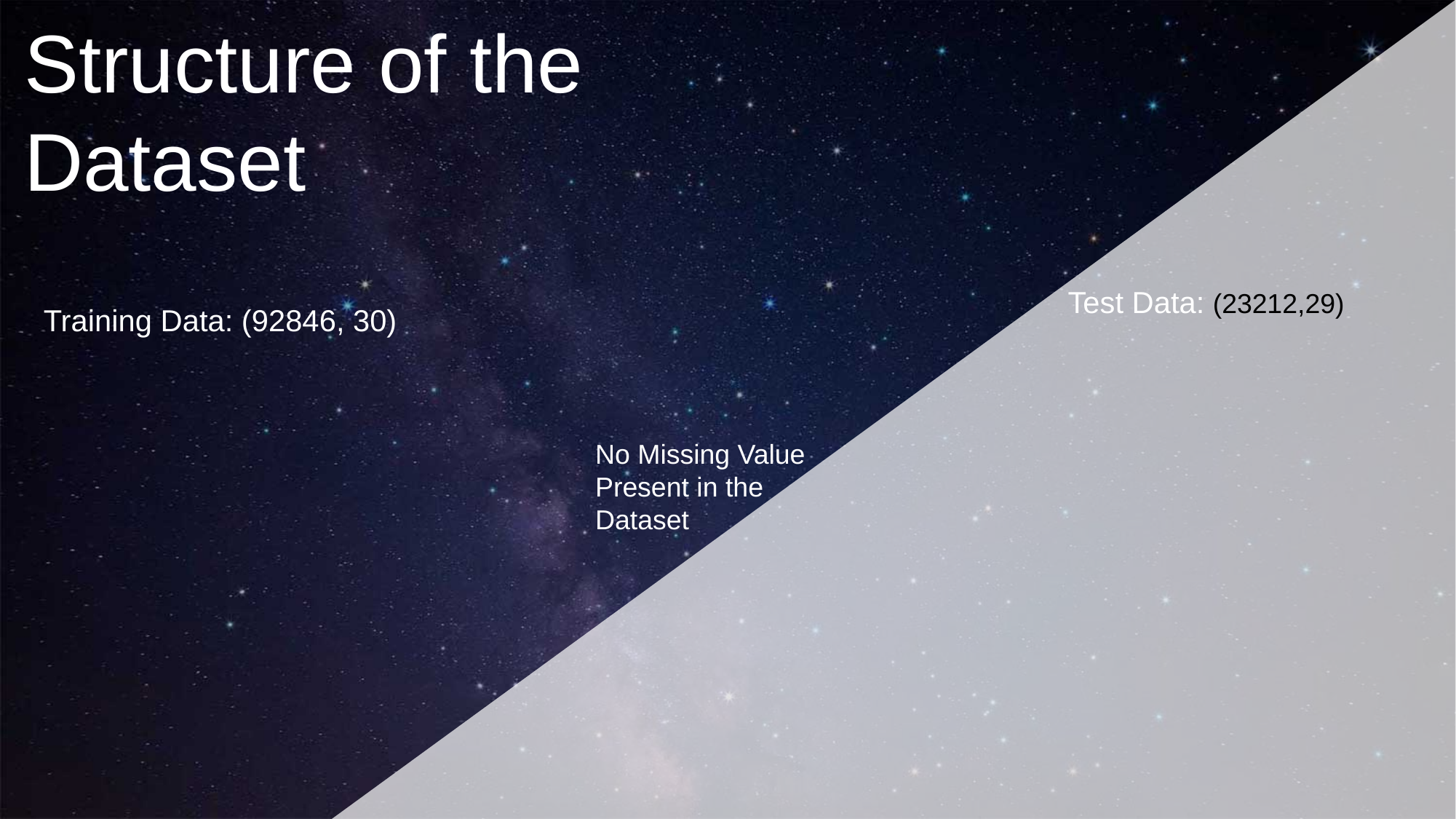

Structure of the Dataset
Test Data: (23212,29)
Training Data: (92846, 30)
No Missing Value Present in the Dataset